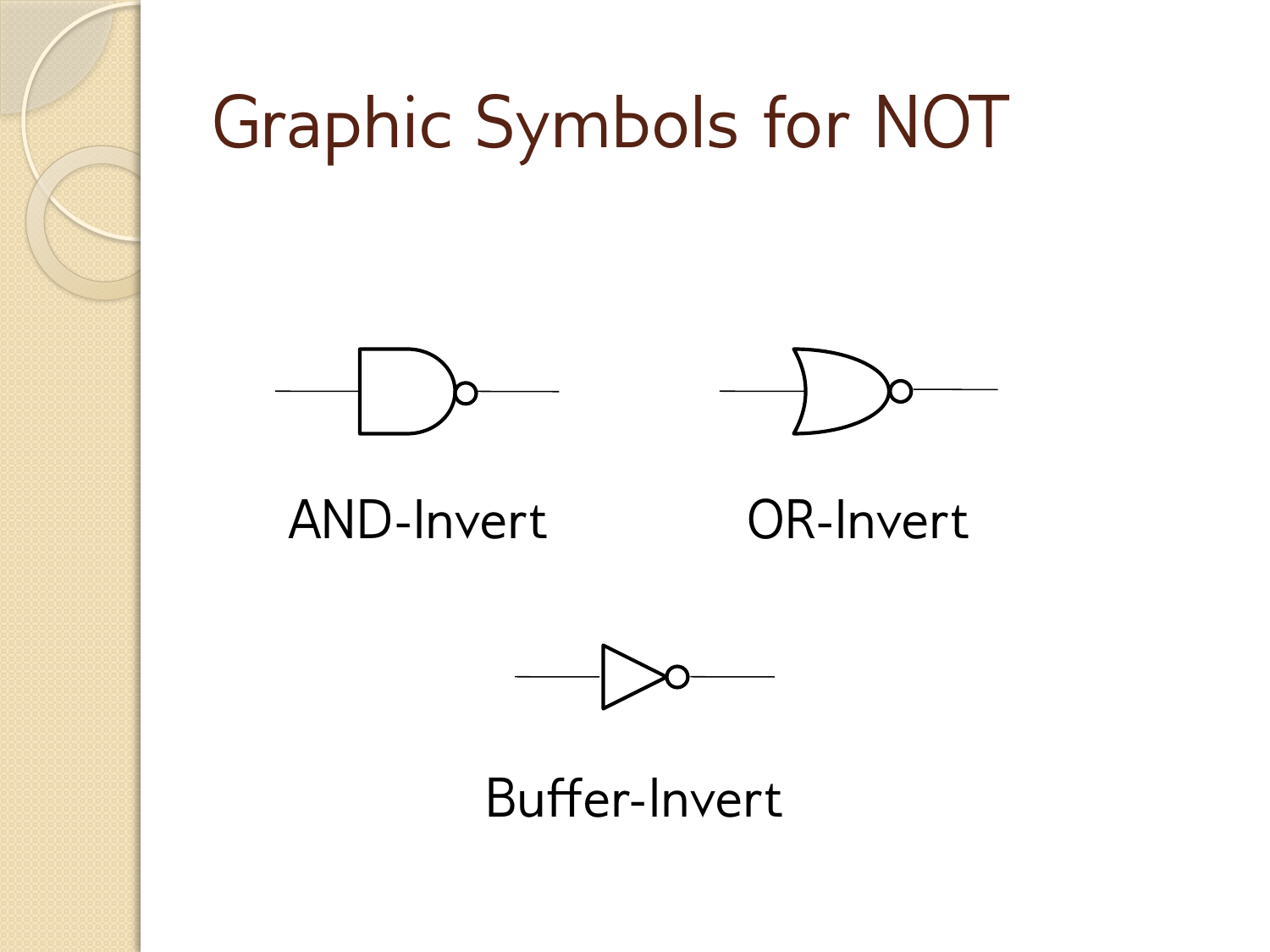

# Graphic Symbols for NOT

AND-Invert

OR-Invert

Buffer-Invert